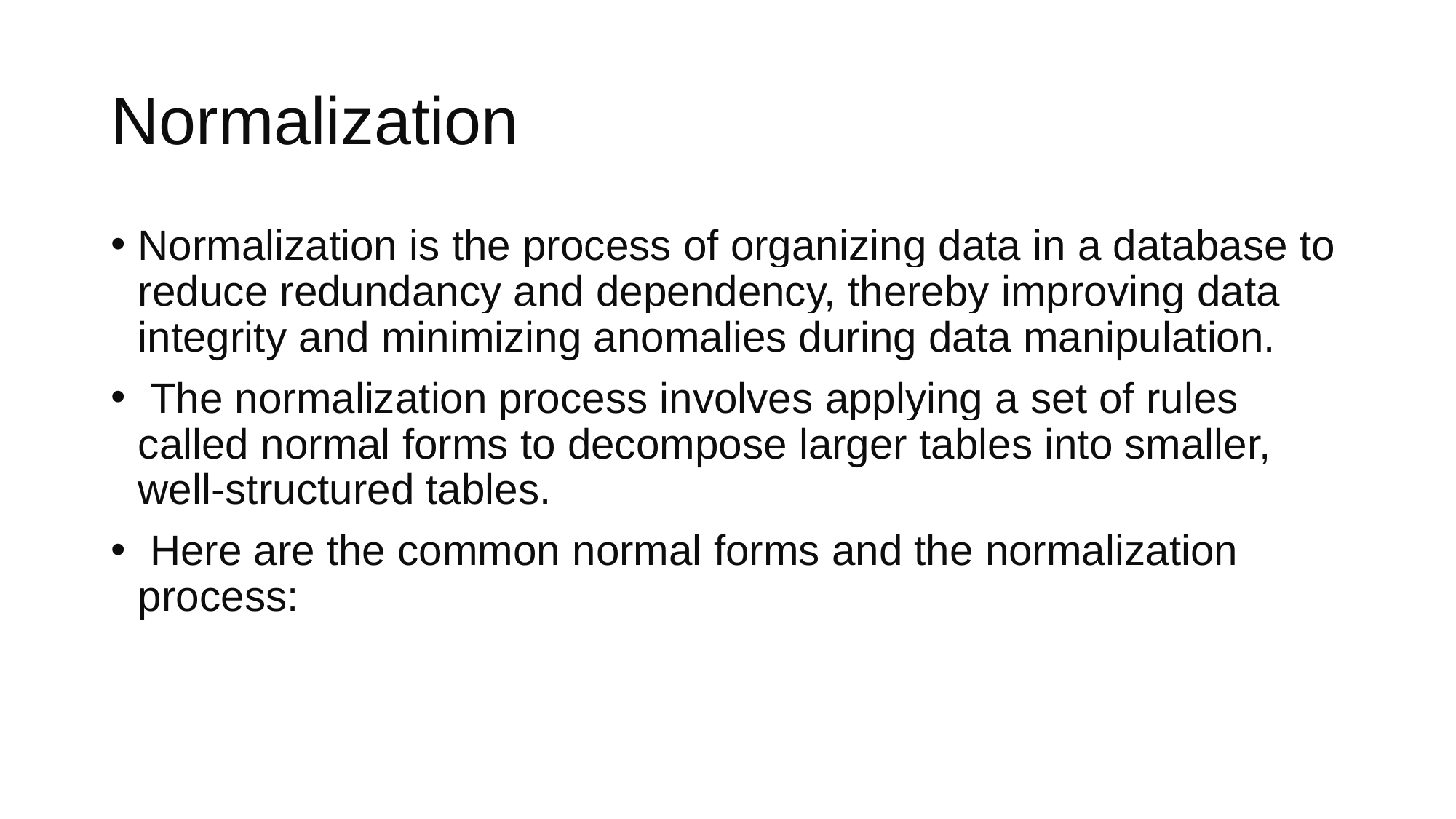

# Normalization
Normalization is the process of organizing data in a database to reduce redundancy and dependency, thereby improving data integrity and minimizing anomalies during data manipulation.
 The normalization process involves applying a set of rules called normal forms to decompose larger tables into smaller, well-structured tables.
 Here are the common normal forms and the normalization process: